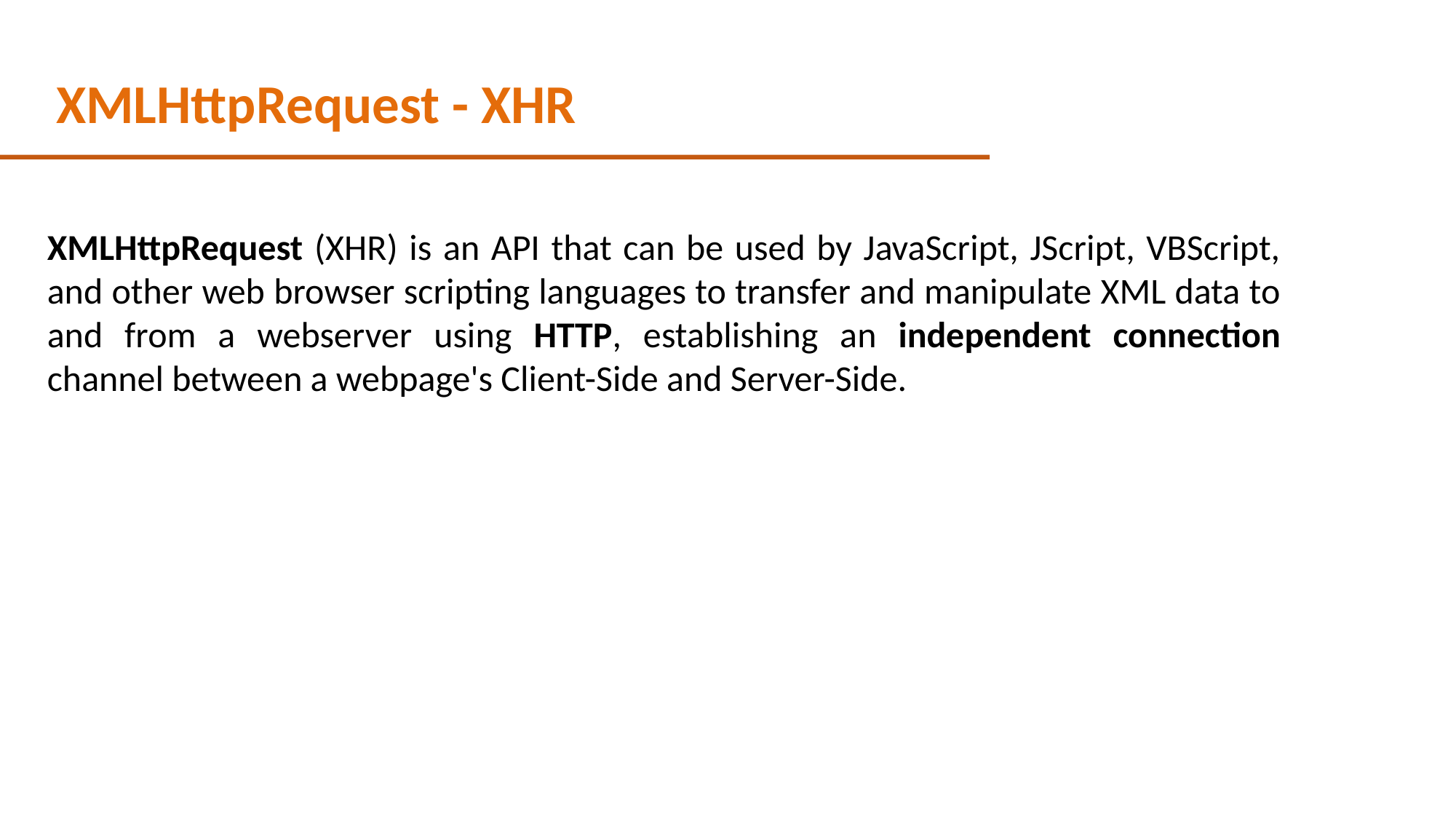

XMLHttpRequest - XHR
XMLHttpRequest (XHR) is an API that can be used by JavaScript, JScript, VBScript, and other web browser scripting languages to transfer and manipulate XML data to and from a webserver using HTTP, establishing an independent connection channel between a webpage's Client-Side and Server-Side.